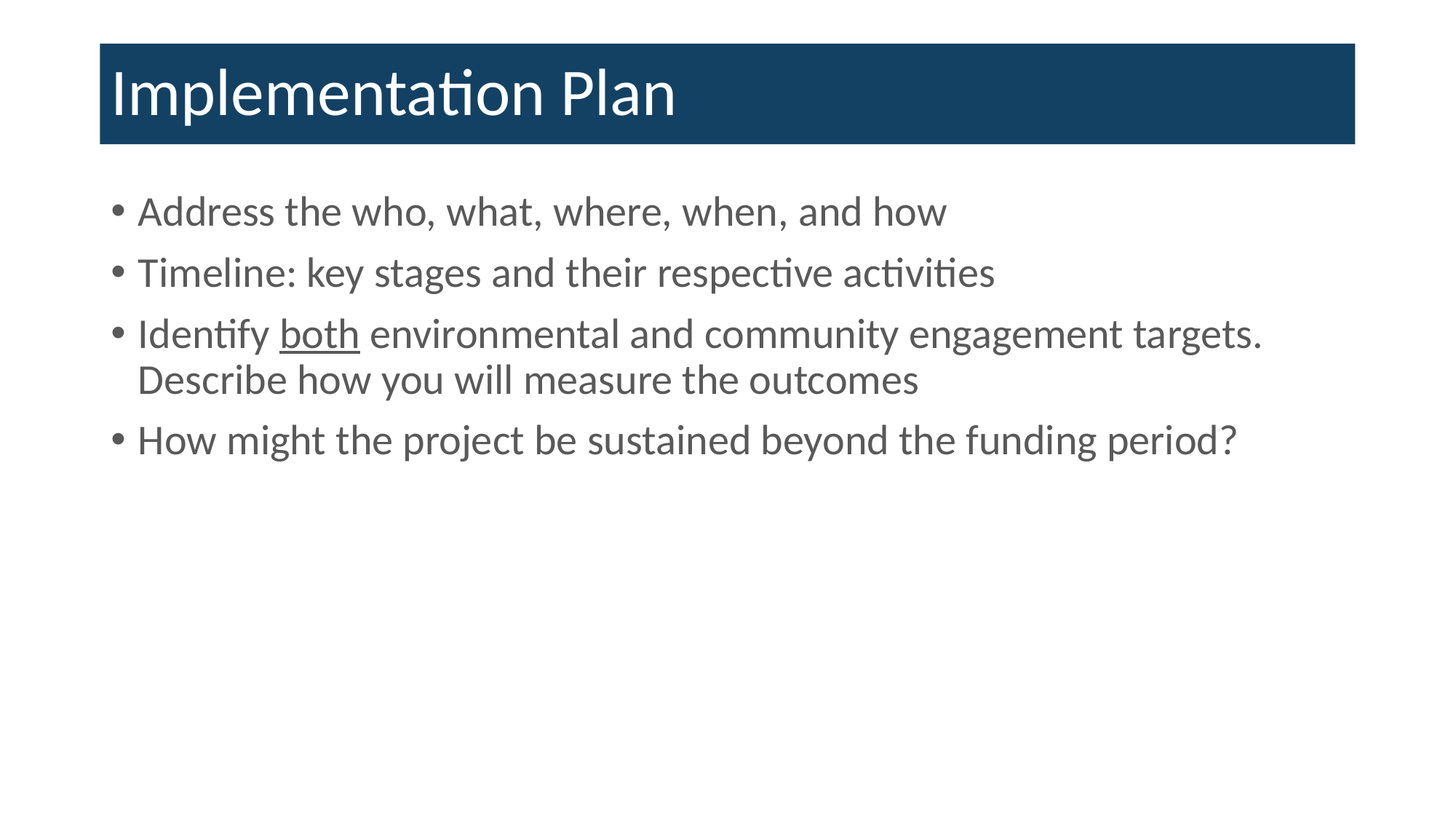

# Implementation Plan
Address the who, what, where, when, and how
Timeline: key stages and their respective activities
Identify both environmental and community engagement targets. Describe how you will measure the outcomes
How might the project be sustained beyond the funding period?